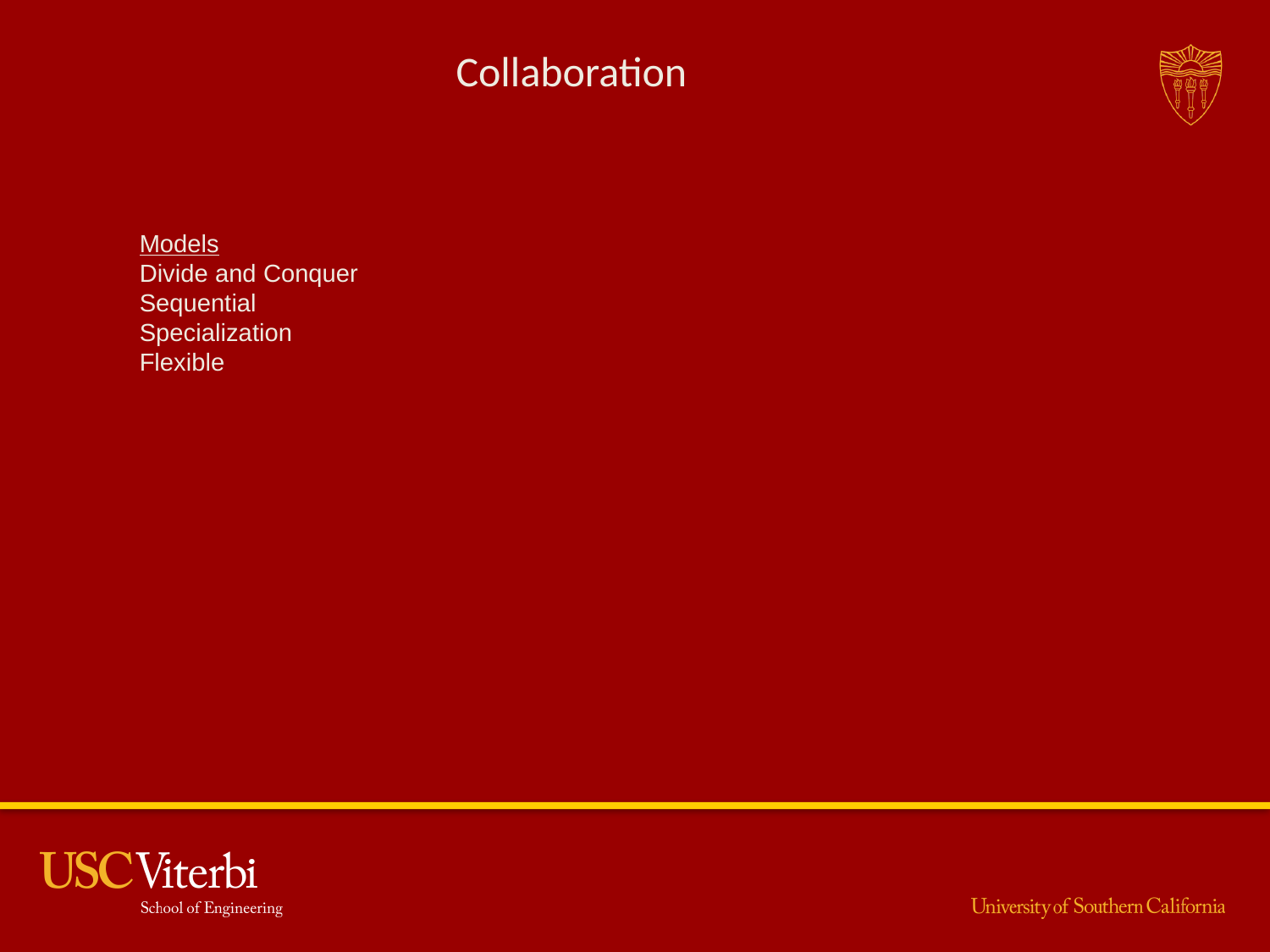

Collaboration
Models
Divide and Conquer
Sequential
Specialization
Flexible